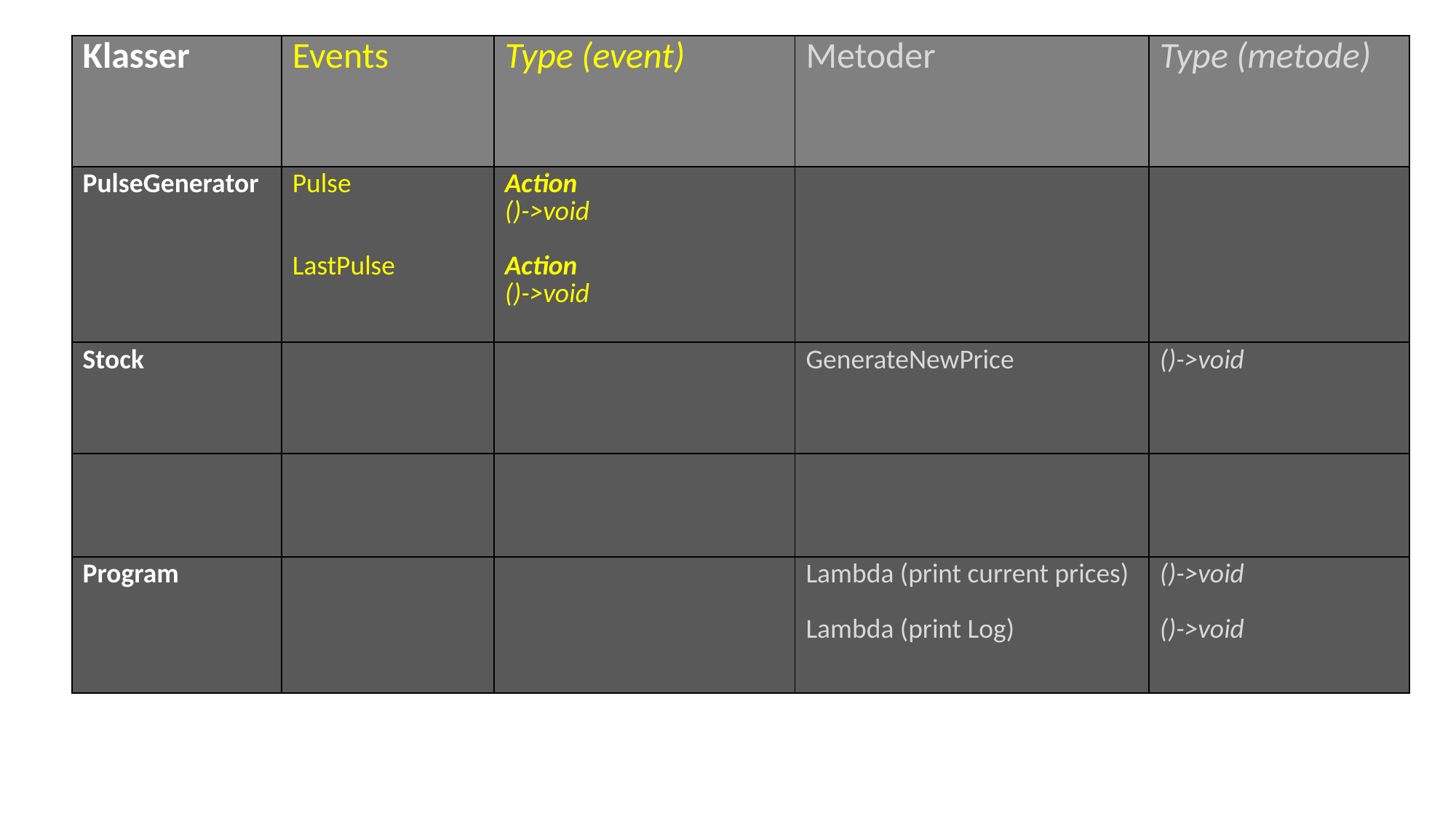

| Klasser | Events | Type (event) | Metoder | Type (metode) |
| --- | --- | --- | --- | --- |
| PulseGenerator | Pulse LastPulse | Action ()->void Action ()->void |  |  |
| Stock |  |  | GenerateNewPrice | ()->void |
|  |  |  |  |  |
| Program |  |  | Lambda (print current prices) Lambda (print Log) | ()->void ()->void |